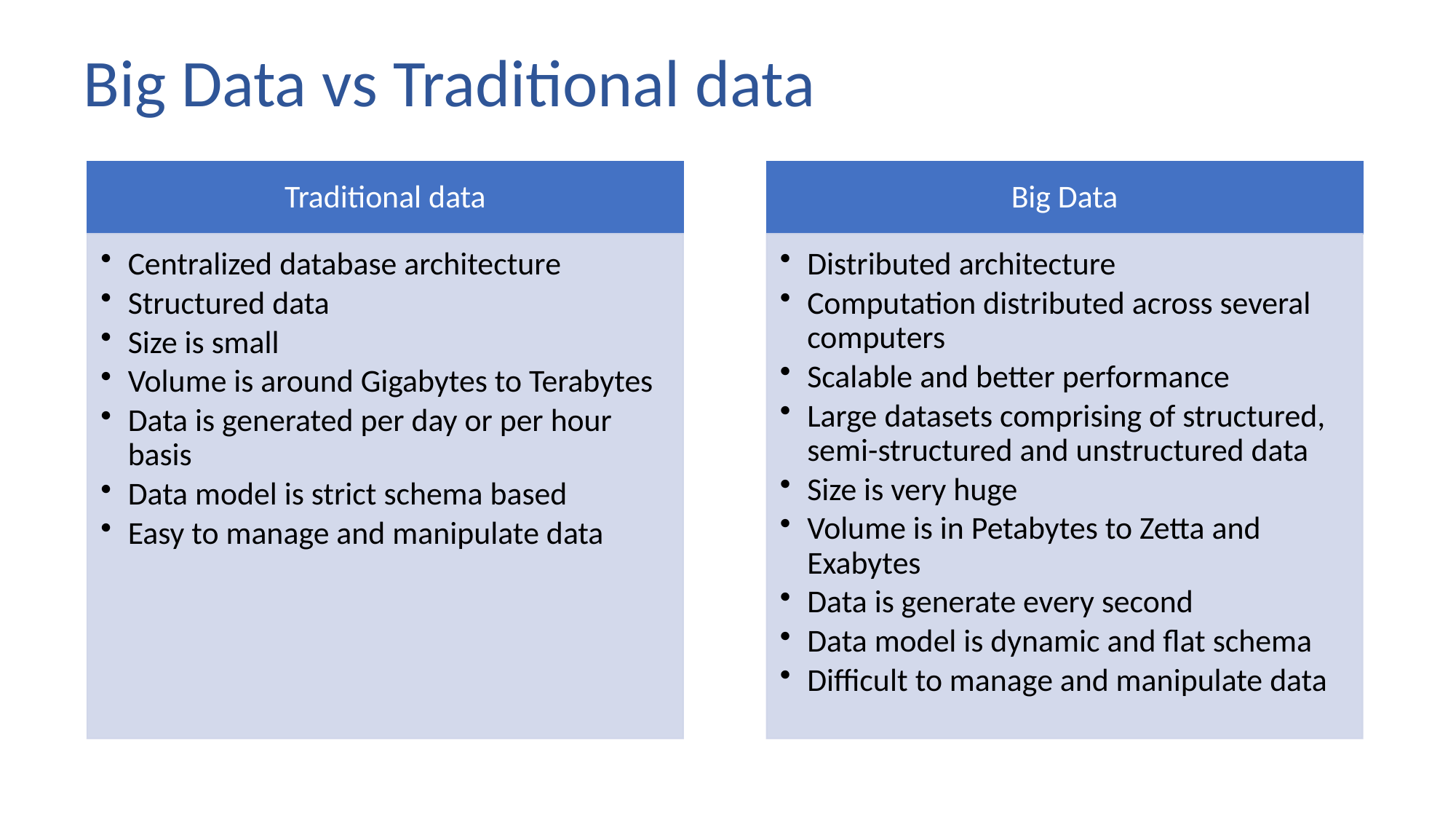

# Big Data vs Traditional data
Traditional data
Centralized database architecture
Structured data
Size is small
Volume is around Gigabytes to Terabytes
Data is generated per day or per hour basis
Data model is strict schema based
Easy to manage and manipulate data
Big Data
Distributed architecture
Computation distributed across several computers
Scalable and better performance
Large datasets comprising of structured, semi-structured and unstructured data
Size is very huge
Volume is in Petabytes to Zetta and Exabytes
Data is generate every second
Data model is dynamic and flat schema
Difficult to manage and manipulate data